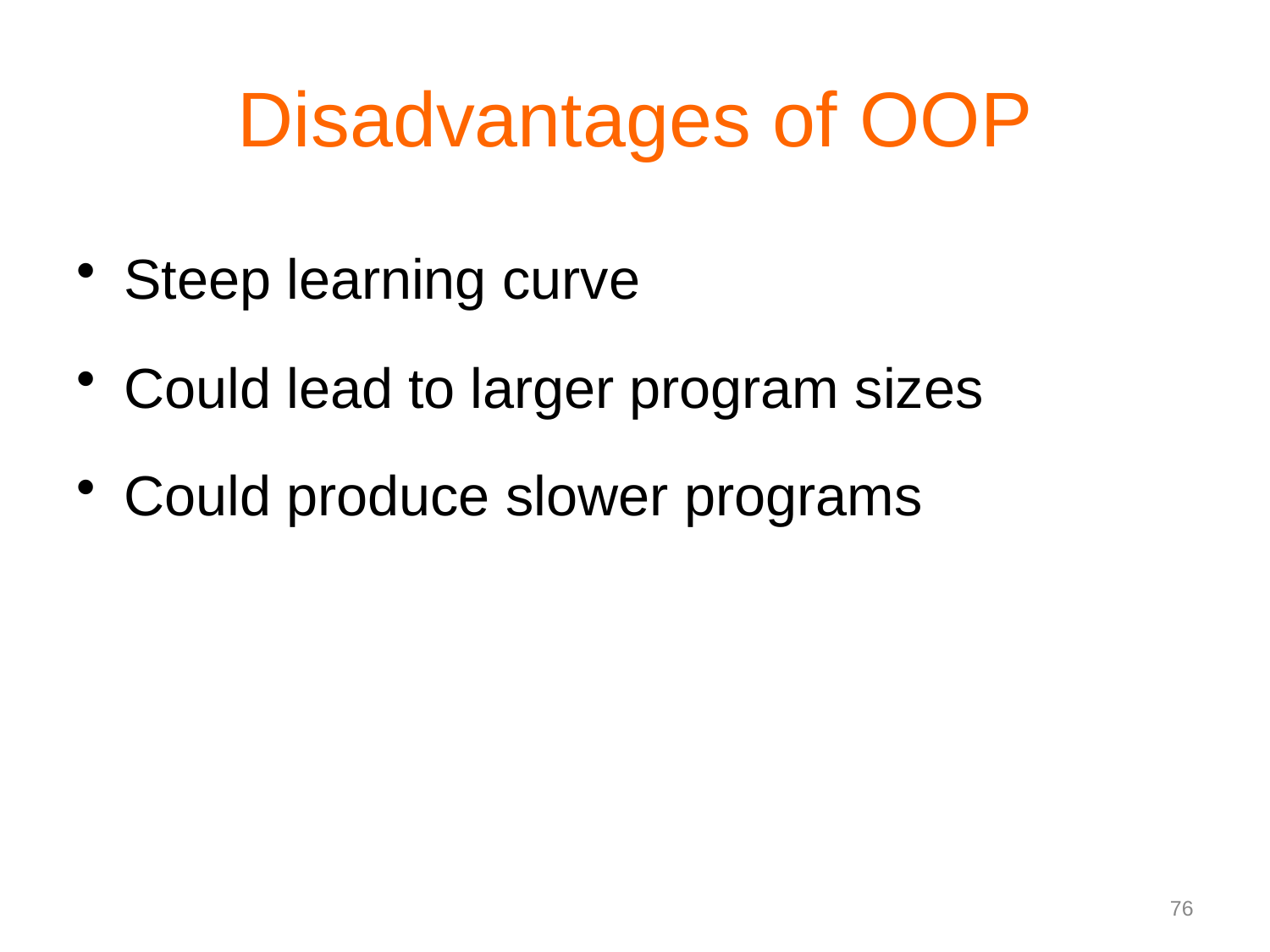

# Disadvantages of OOP
Steep learning curve
Could lead to larger program sizes
Could produce slower programs
76